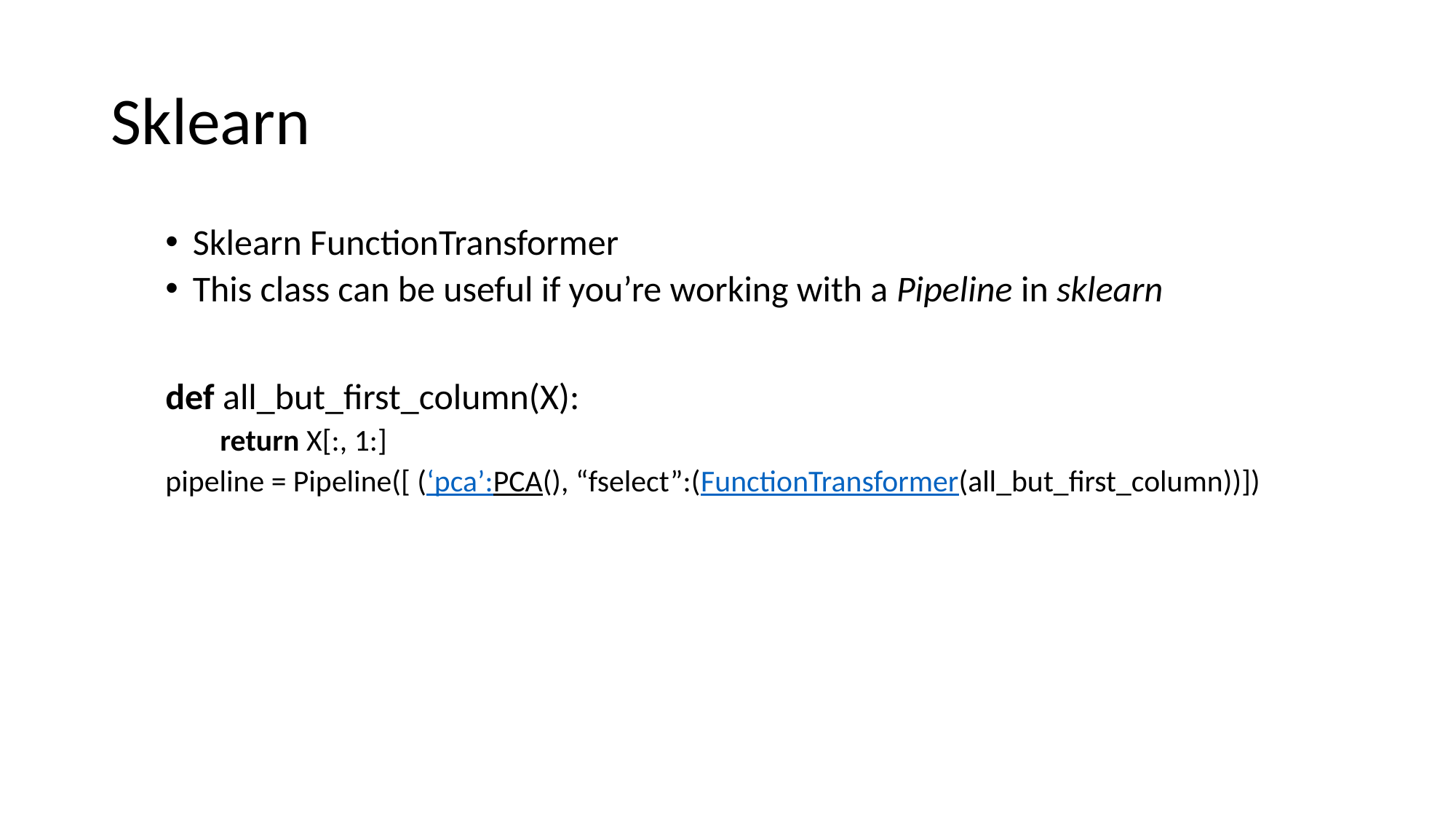

# Sklearn
Sklearn FunctionTransformer
This class can be useful if you’re working with a Pipeline in sklearn

def all_but_first_column(X):
return X[:, 1:]
pipeline = Pipeline([ (‘pca’:PCA(), “fselect”:(FunctionTransformer(all_but_first_column))])